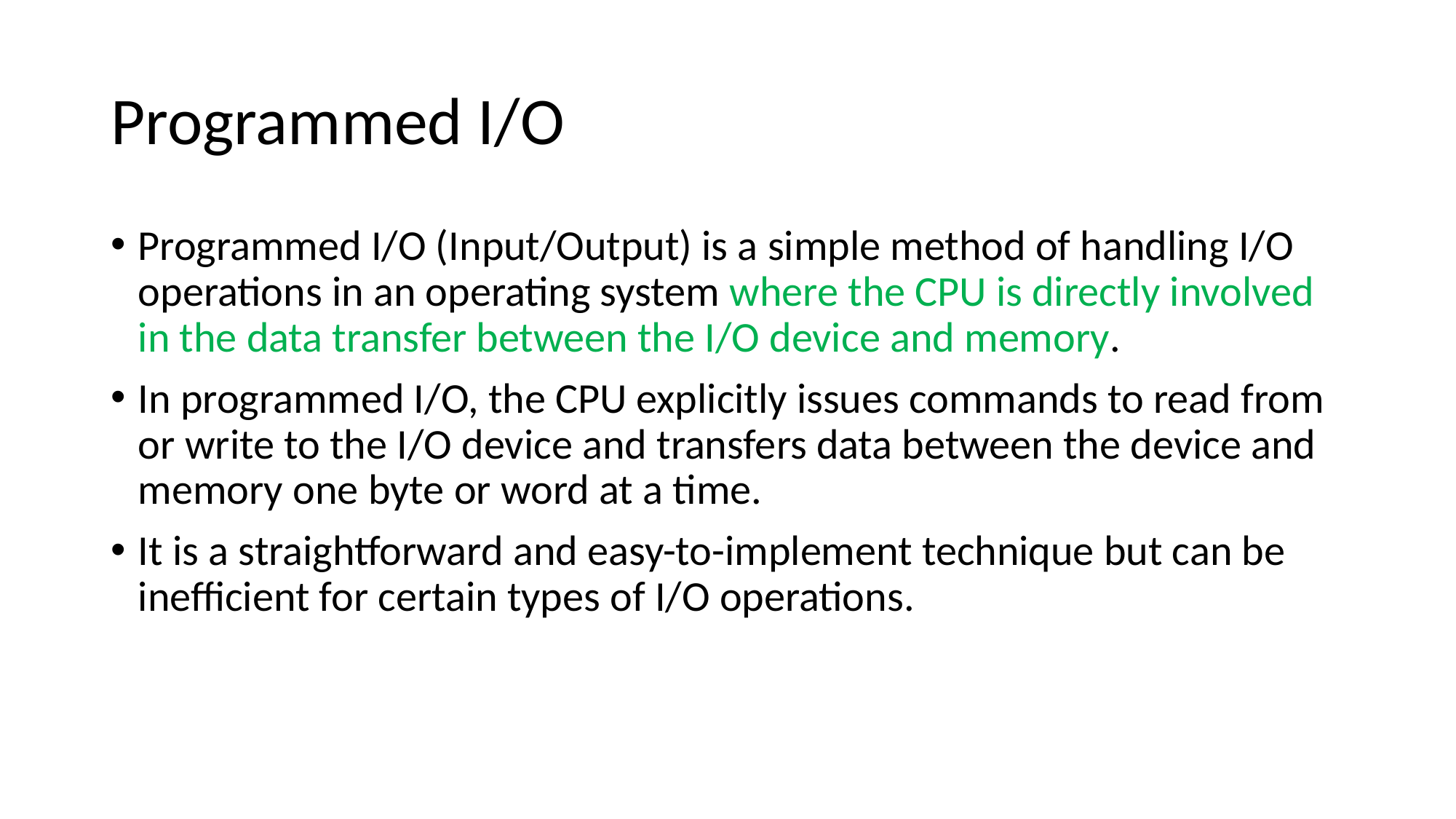

# Programmed I/O
Programmed I/O (Input/Output) is a simple method of handling I/O operations in an operating system where the CPU is directly involved in the data transfer between the I/O device and memory.
In programmed I/O, the CPU explicitly issues commands to read from or write to the I/O device and transfers data between the device and memory one byte or word at a time.
It is a straightforward and easy-to-implement technique but can be inefficient for certain types of I/O operations.